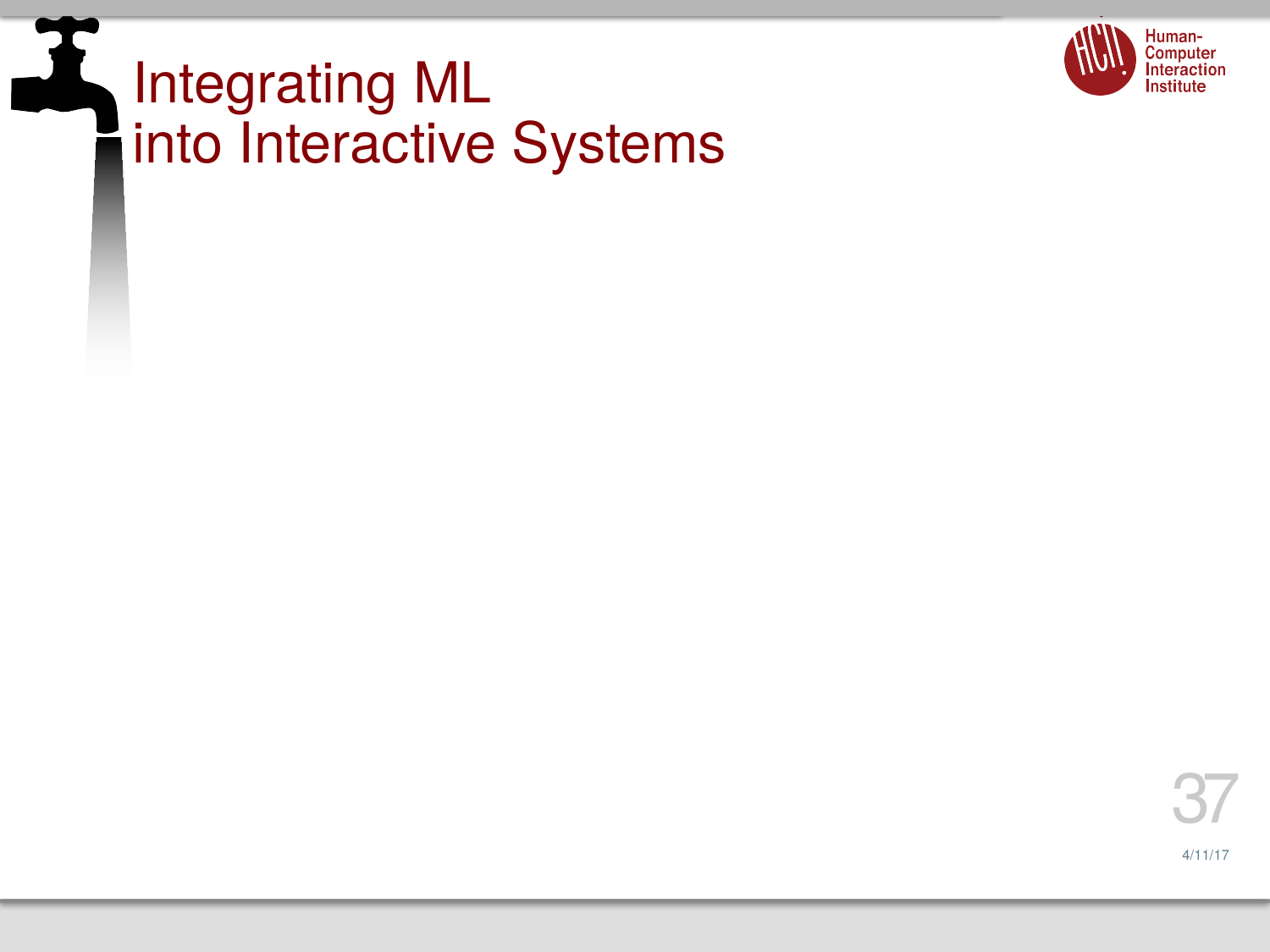

# Integrating ML into Interactive Systems

37
4/11/17